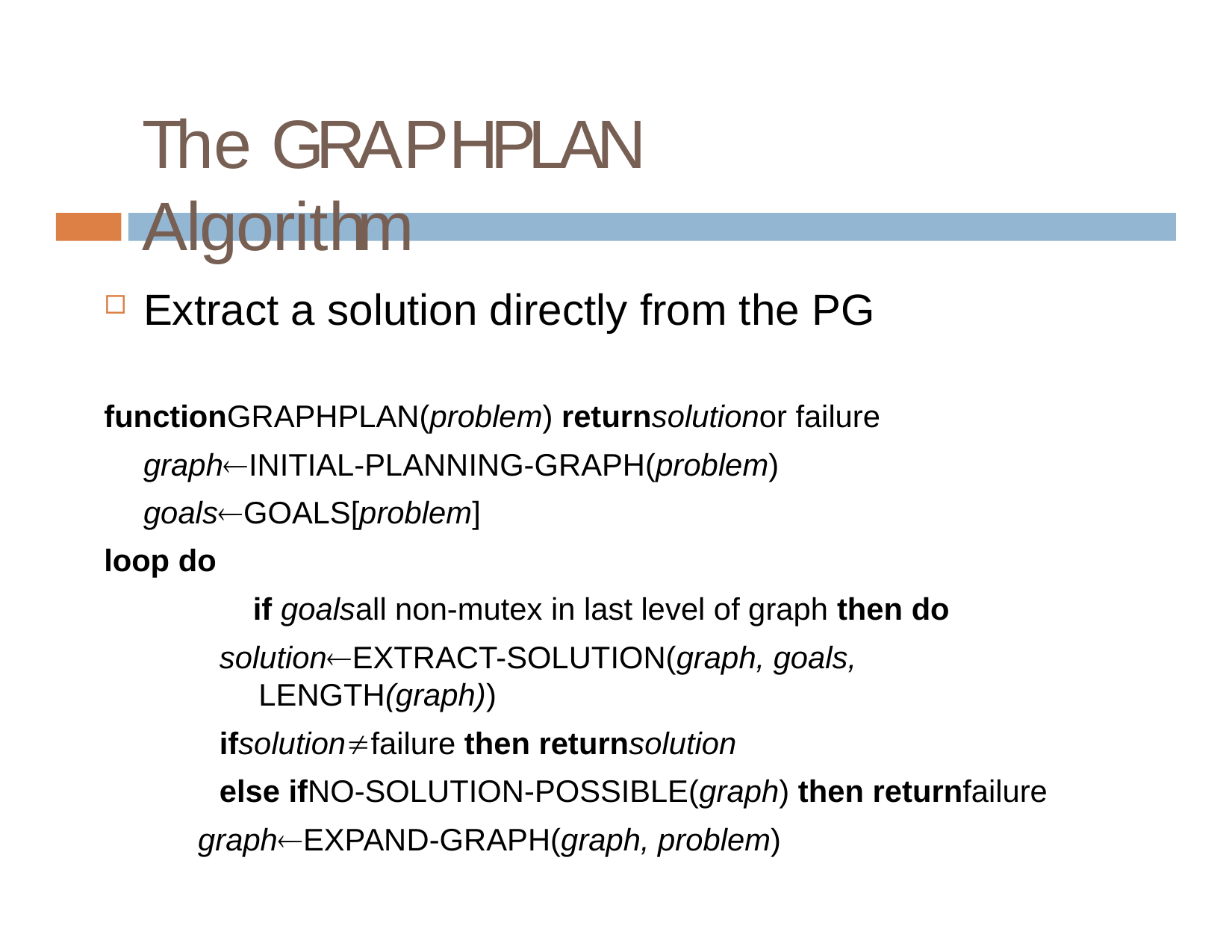

# The GRAPHPLAN Algorithm
Extract a solution directly from the PG

functionGRAPHPLAN(problem) returnsolutionor failure  graph←INITIAL-PLANNING-GRAPH(problem)  goals←GOALS[problem]
loop do
if goalsall non-mutex in last level of graph then do
solution←EXTRACT-SOLUTION(graph, goals, LENGTH(graph))
ifsolution≠failure then returnsolution
else ifNO-SOLUTION-POSSIBLE(graph) then returnfailure
graph←EXPAND-GRAPH(graph, problem)